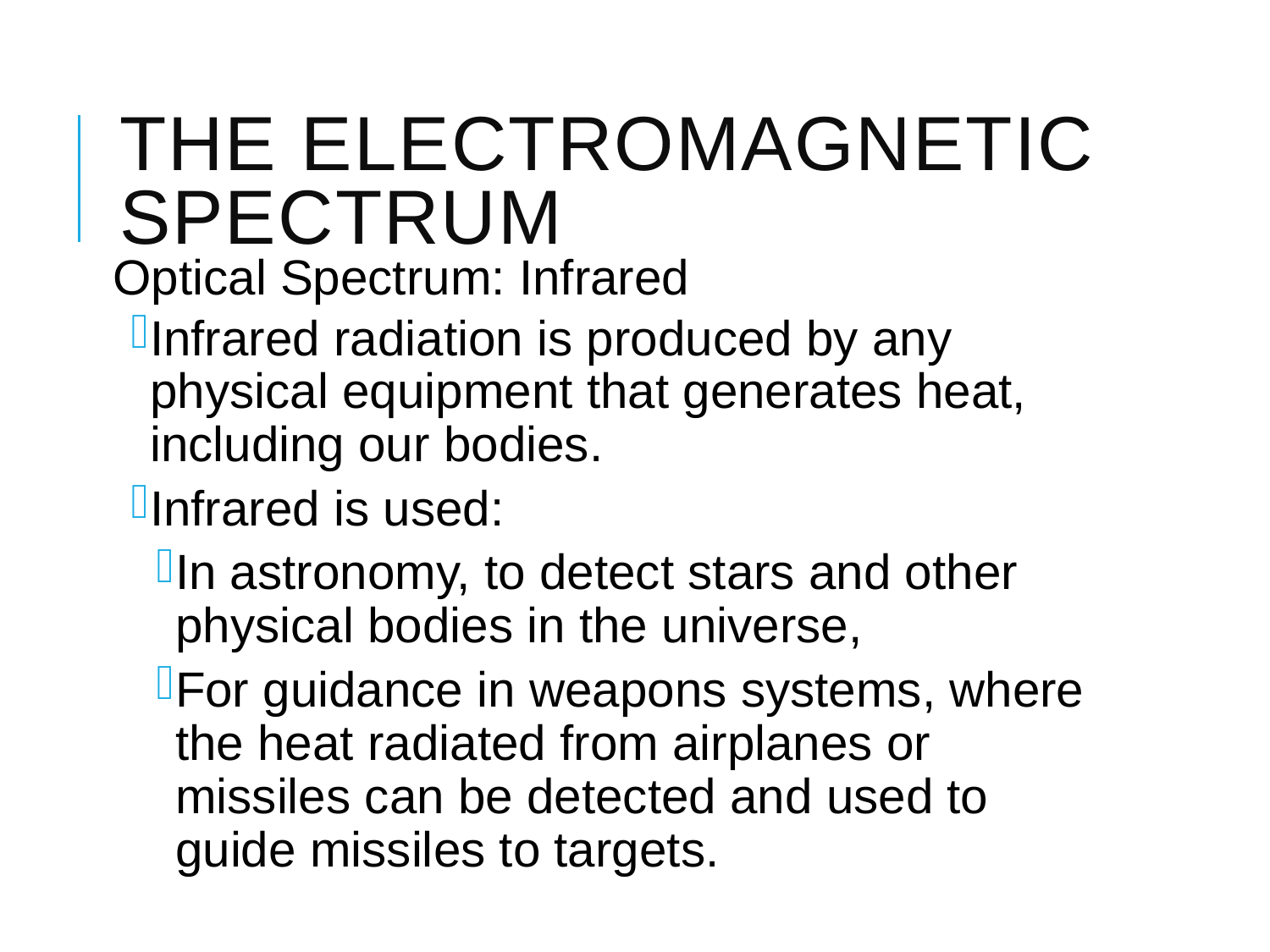

# The Electromagnetic Spectrum
Optical Spectrum: Infrared
Infrared radiation is produced by any physical equipment that generates heat, including our bodies.
Infrared is used:
In astronomy, to detect stars and other physical bodies in the universe,
For guidance in weapons systems, where the heat radiated from airplanes or missiles can be detected and used to guide missiles to targets.